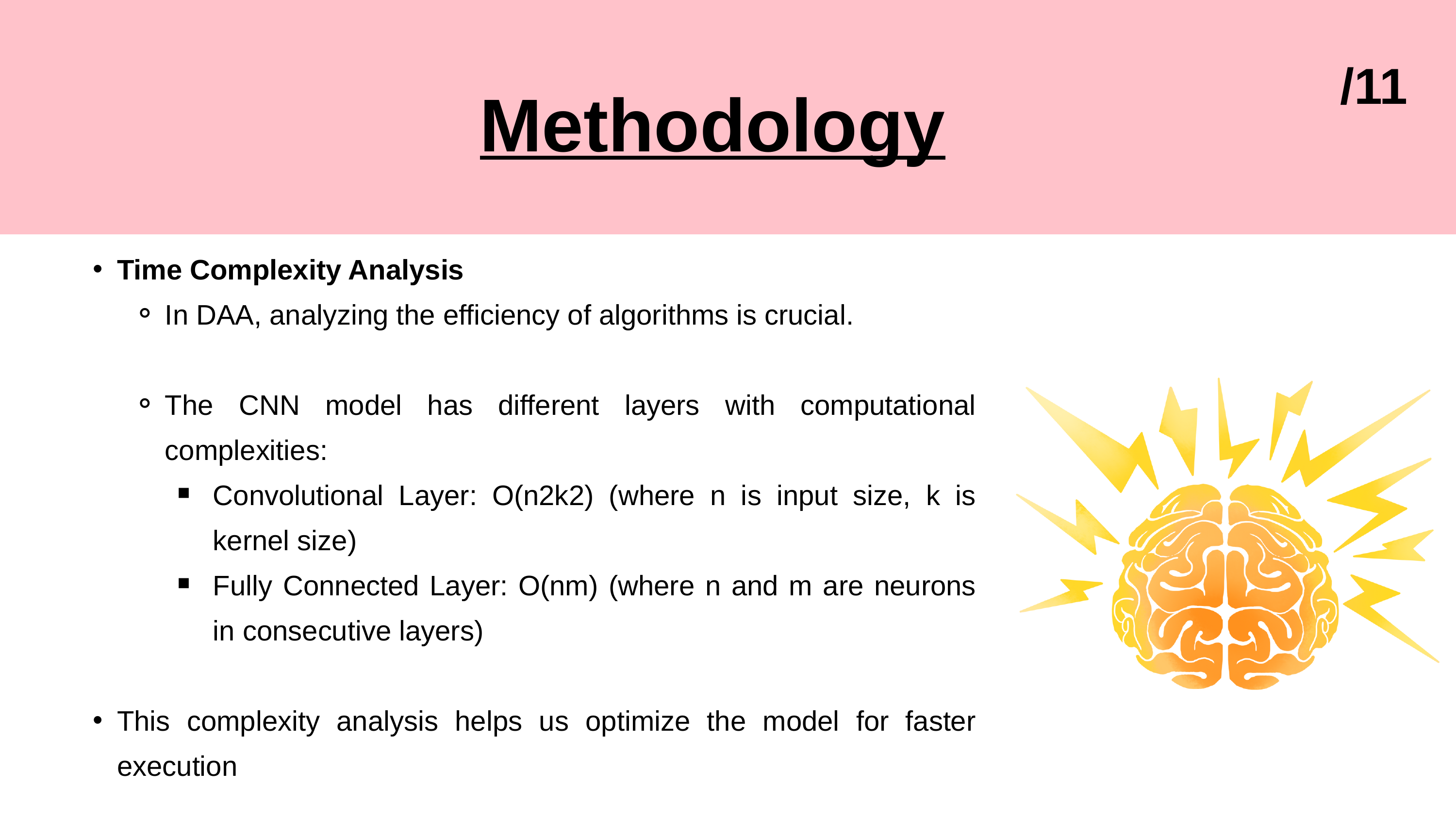

/11
Methodology
Time Complexity Analysis
In DAA, analyzing the efficiency of algorithms is crucial.

The CNN model has different layers with computational complexities:
Convolutional Layer: O(n2k2) (where n is input size, k is kernel size)
Fully Connected Layer: O(nm) (where n and m are neurons in consecutive layers)

This complexity analysis helps us optimize the model for faster execution